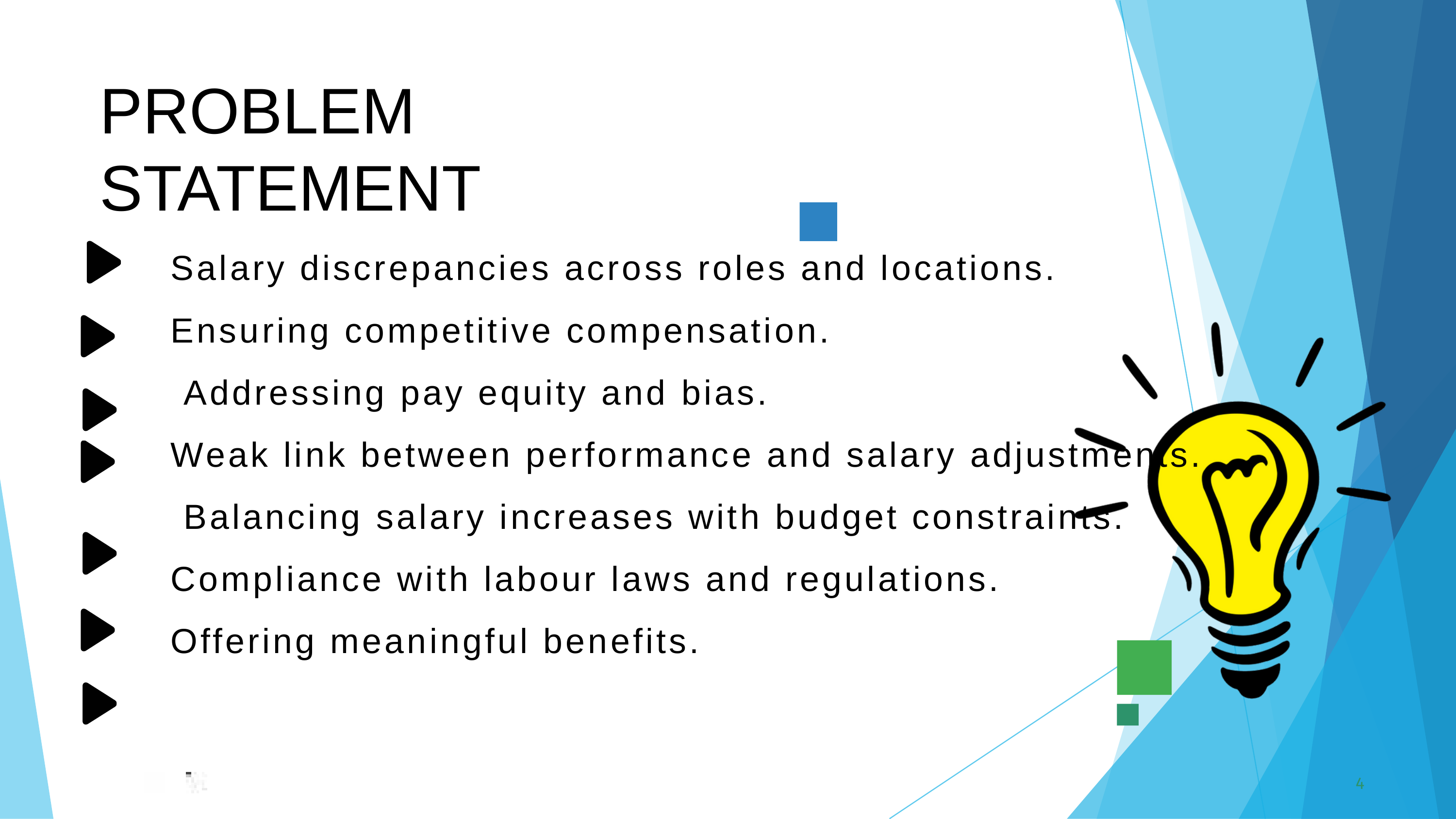

PROBLEM	STATEMENT

Salary discrepancies across roles and locations.
Ensuring competitive compensation.
 Addressing pay equity and bias.
Weak link between performance and salary adjustments.
 Balancing salary increases with budget constraints.
Compliance with labour laws and regulations.
Offering meaningful benefits.

4